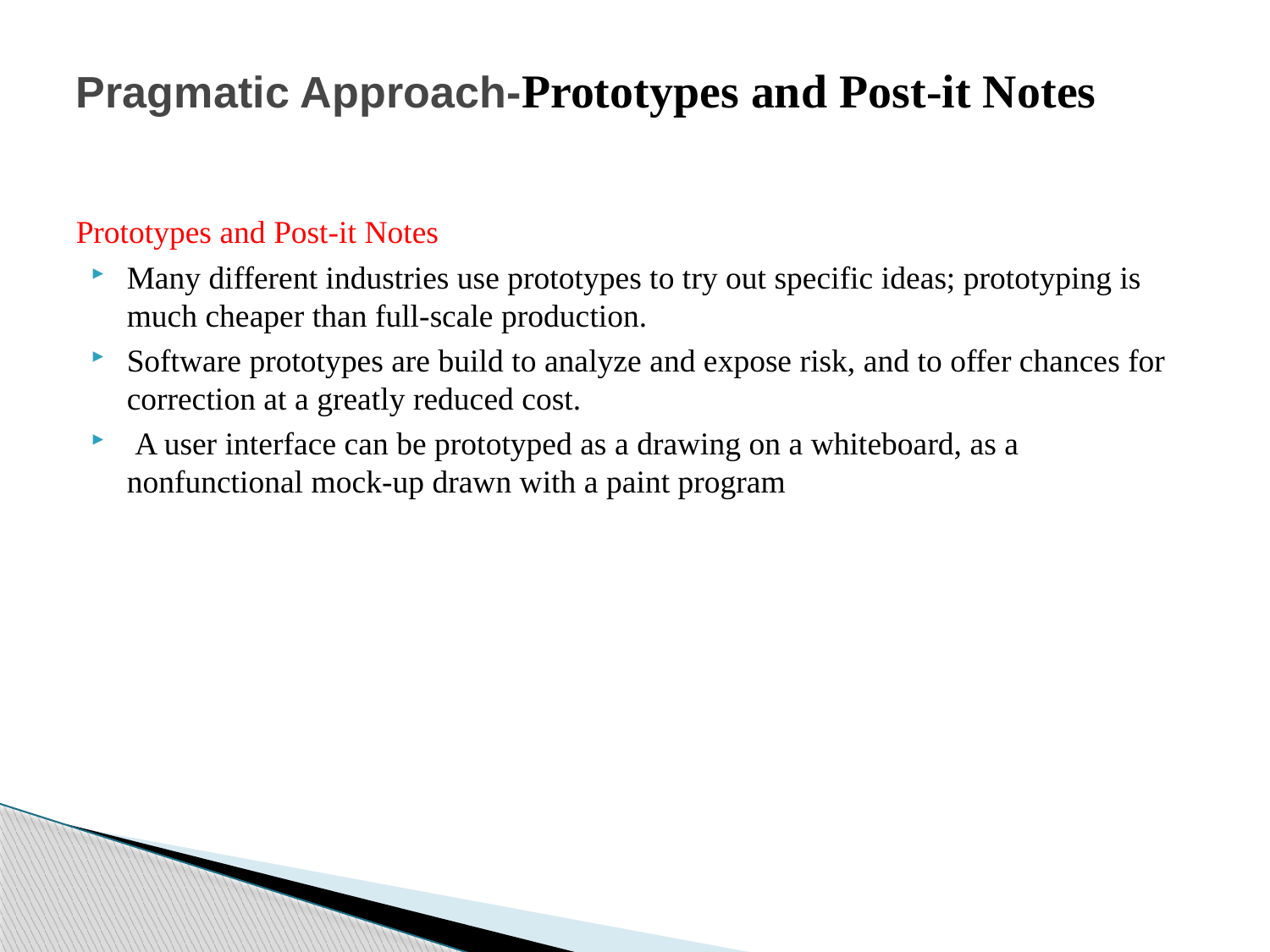

# Pragmatic Approach-Prototypes and Post-it Notes
Prototypes and Post-it Notes
Many different industries use prototypes to try out specific ideas; prototyping is much cheaper than full-scale production.
Software prototypes are build to analyze and expose risk, and to offer chances for correction at a greatly reduced cost.
 A user interface can be prototyped as a drawing on a whiteboard, as a nonfunctional mock-up drawn with a paint program